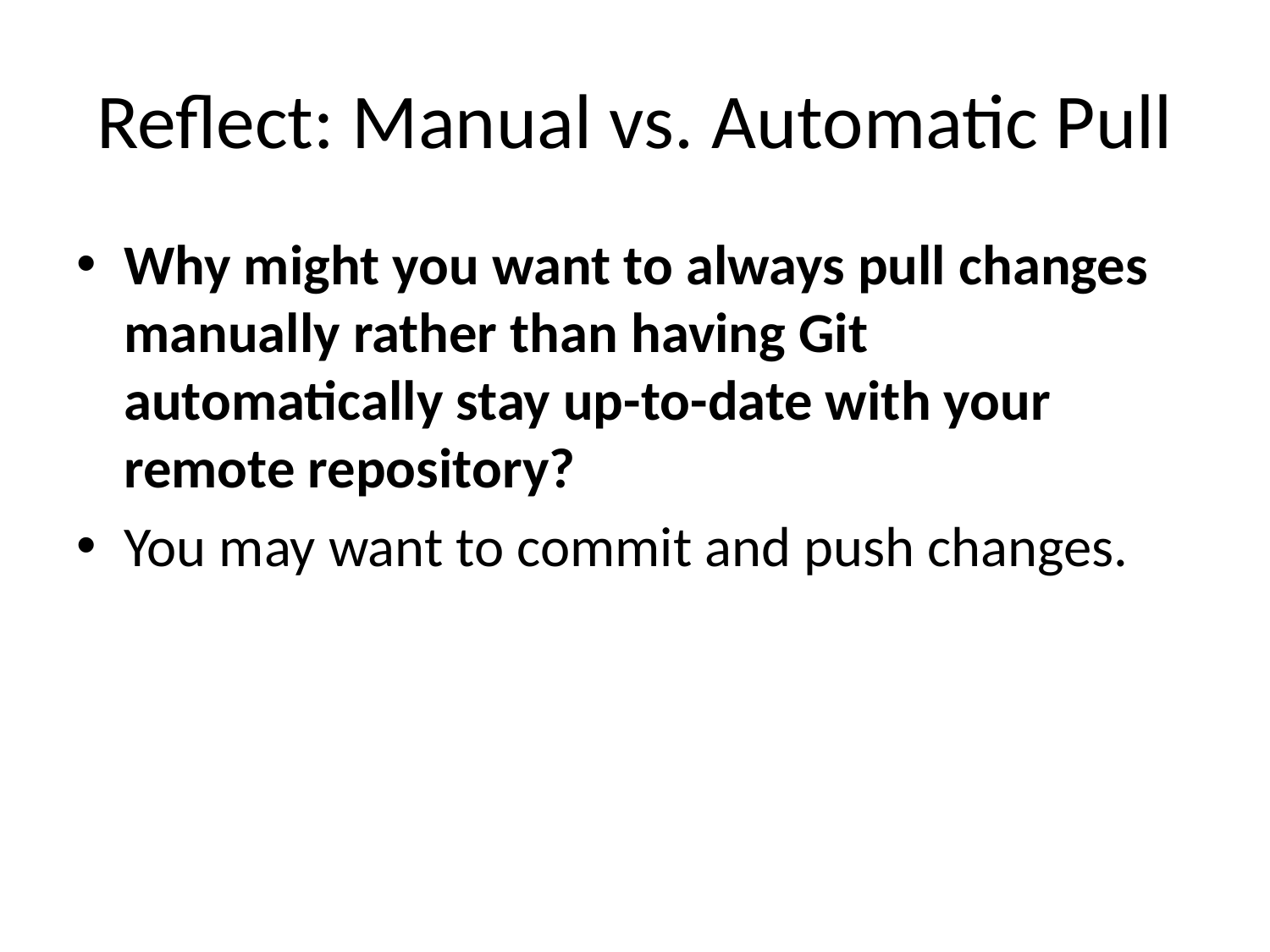

# Reflect: Manual vs. Automatic Pull
Why might you want to always pull changes manually rather than having Git automatically stay up-to-date with your remote repository?
You may want to commit and push changes.